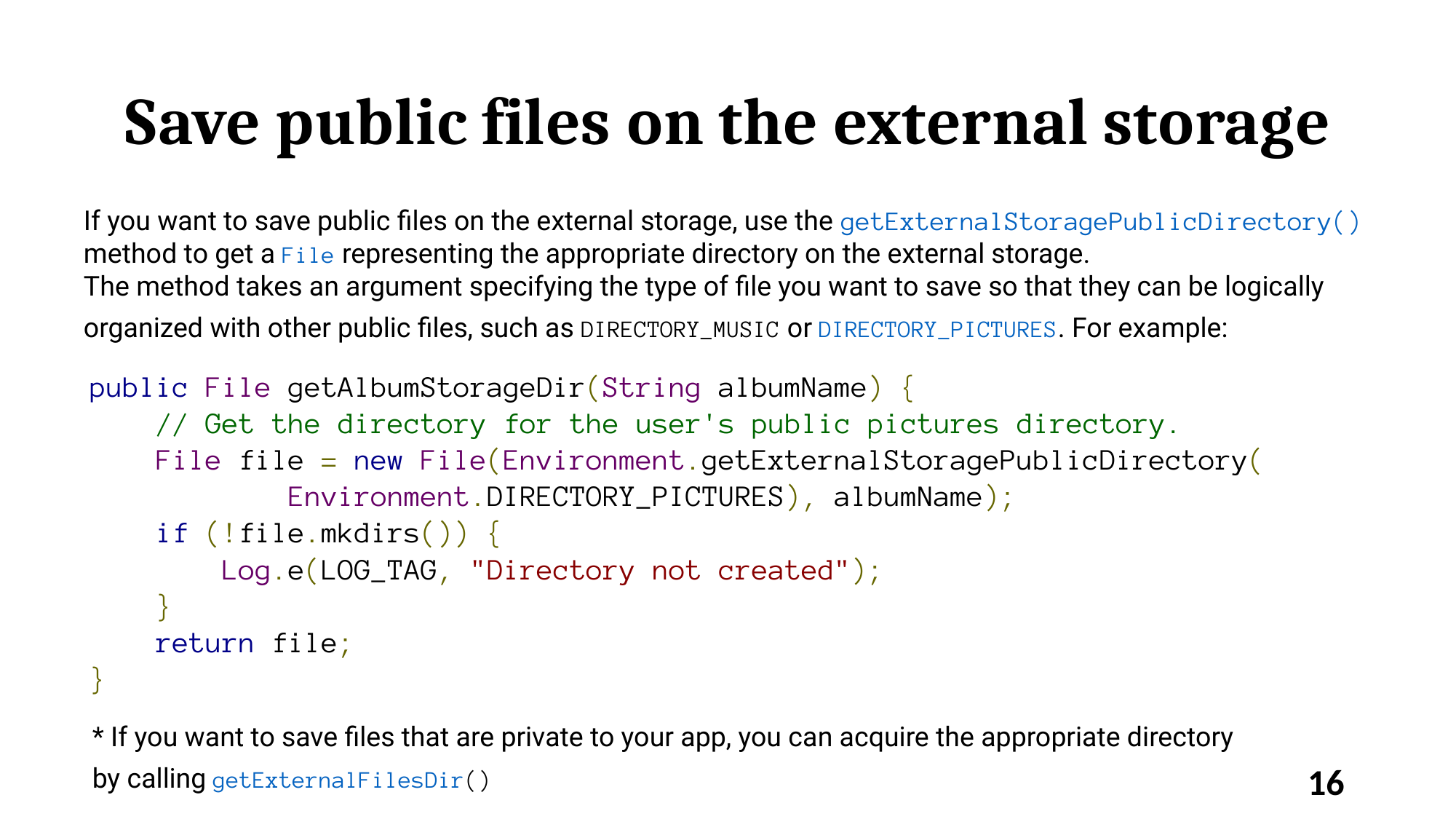

# Save public files on the external storage
If you want to save public files on the external storage, use the getExternalStoragePublicDirectory()
method to get a File representing the appropriate directory on the external storage.
The method takes an argument specifying the type of file you want to save so that they can be logically
organized with other public files, such as DIRECTORY_MUSIC or DIRECTORY_PICTURES. For example:
public File getAlbumStorageDir(String albumName) {
    // Get the directory for the user's public pictures directory.
    File file = new File(Environment.getExternalStoragePublicDirectory(
            Environment.DIRECTORY_PICTURES), albumName);
    if (!file.mkdirs()) {
        Log.e(LOG_TAG, "Directory not created");
    }
    return file;
}
* If you want to save files that are private to your app, you can acquire the appropriate directory by calling getExternalFilesDir()
16